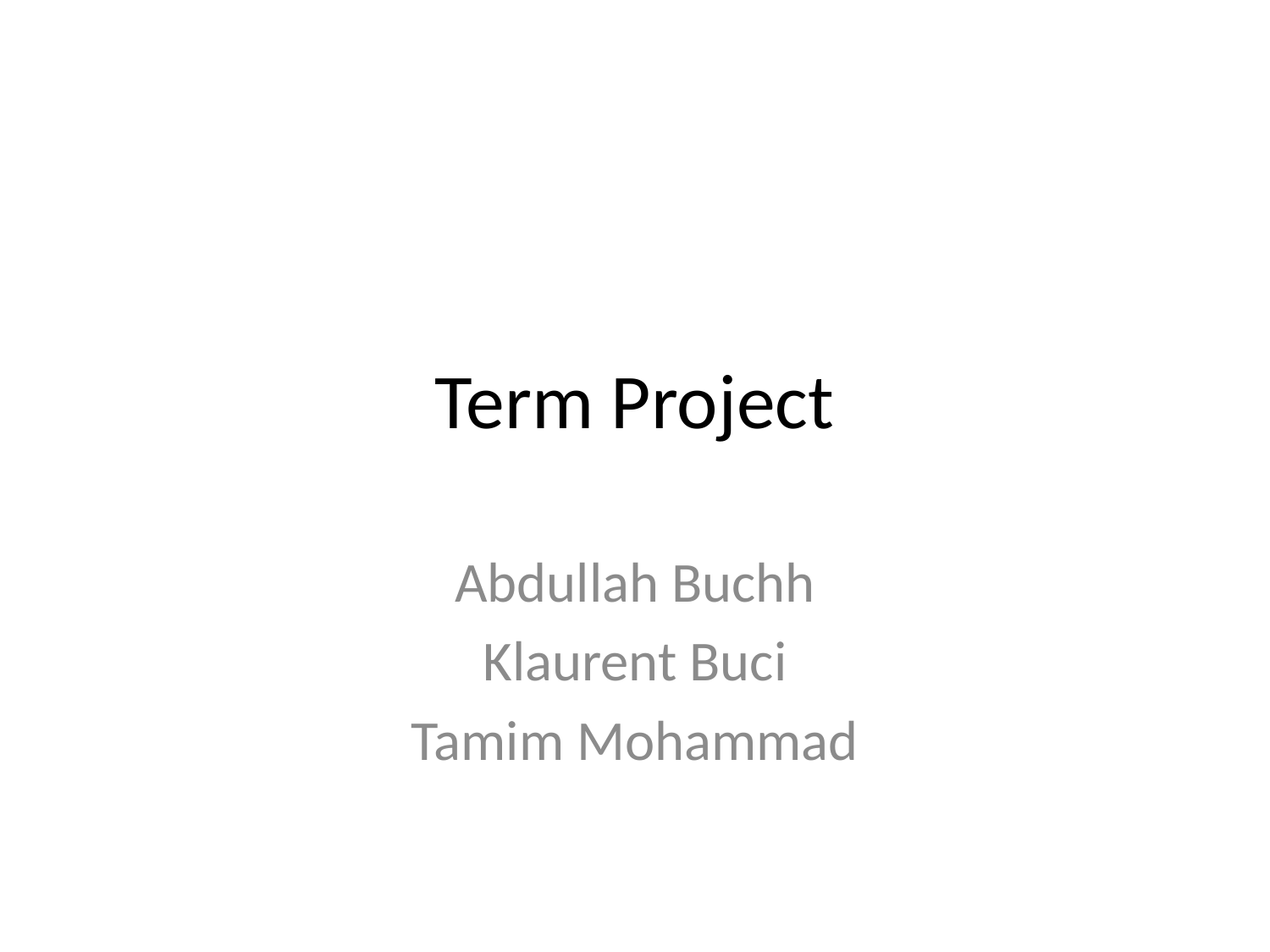

# Term Project
Abdullah Buchh
Klaurent Buci
Tamim Mohammad